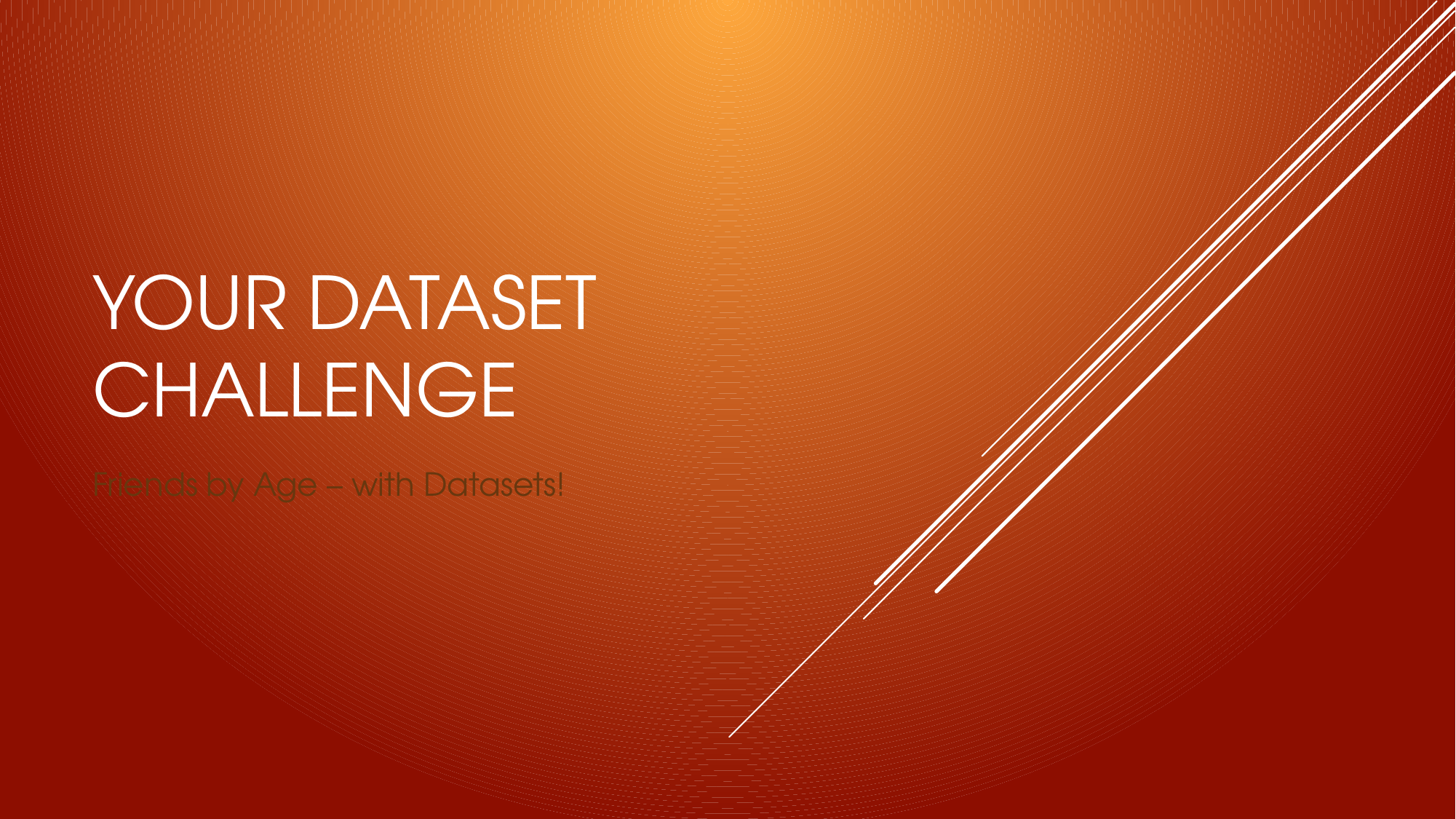

# Your dataset challenge
Friends by Age – with Datasets!